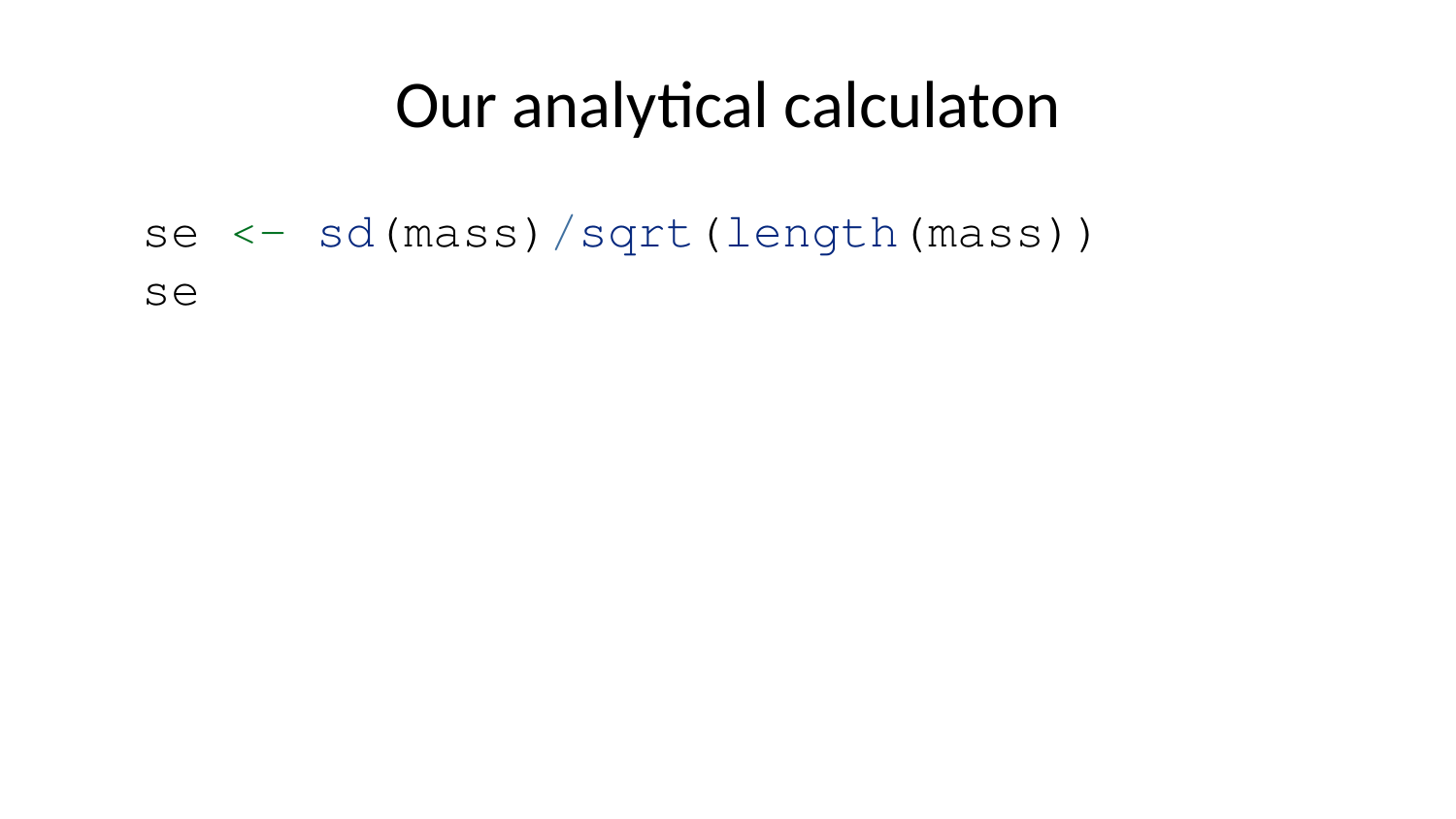

# Our analytical calculaton
se <- sd(mass)/sqrt(length(mass))
se